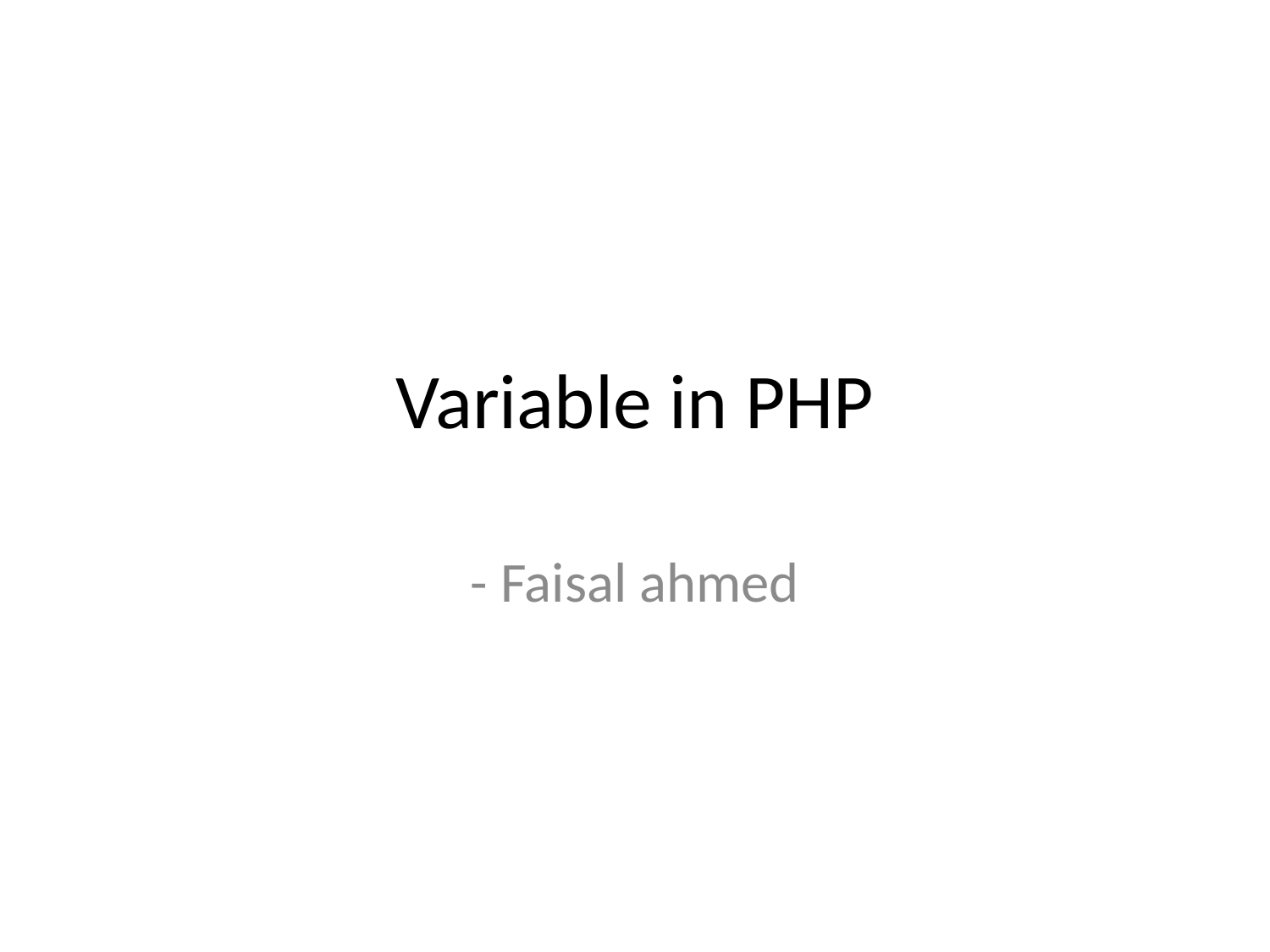

# Variable in PHP
- Faisal ahmed